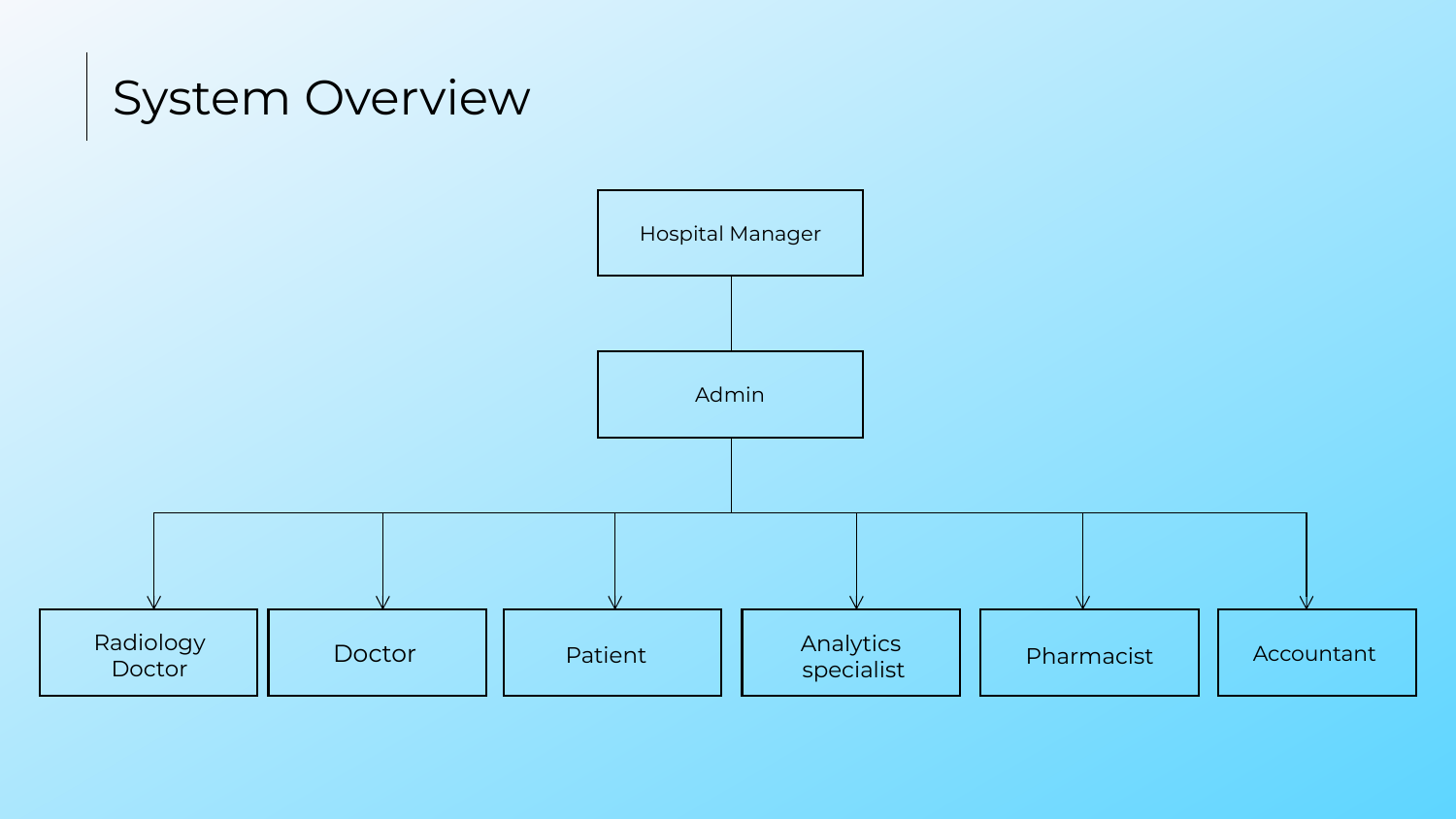

System Overview
Hospital Manager
Admin

Accountant
Radiology Doctor
Analytics
 specialist
Doctor
Patient
Pharmacist